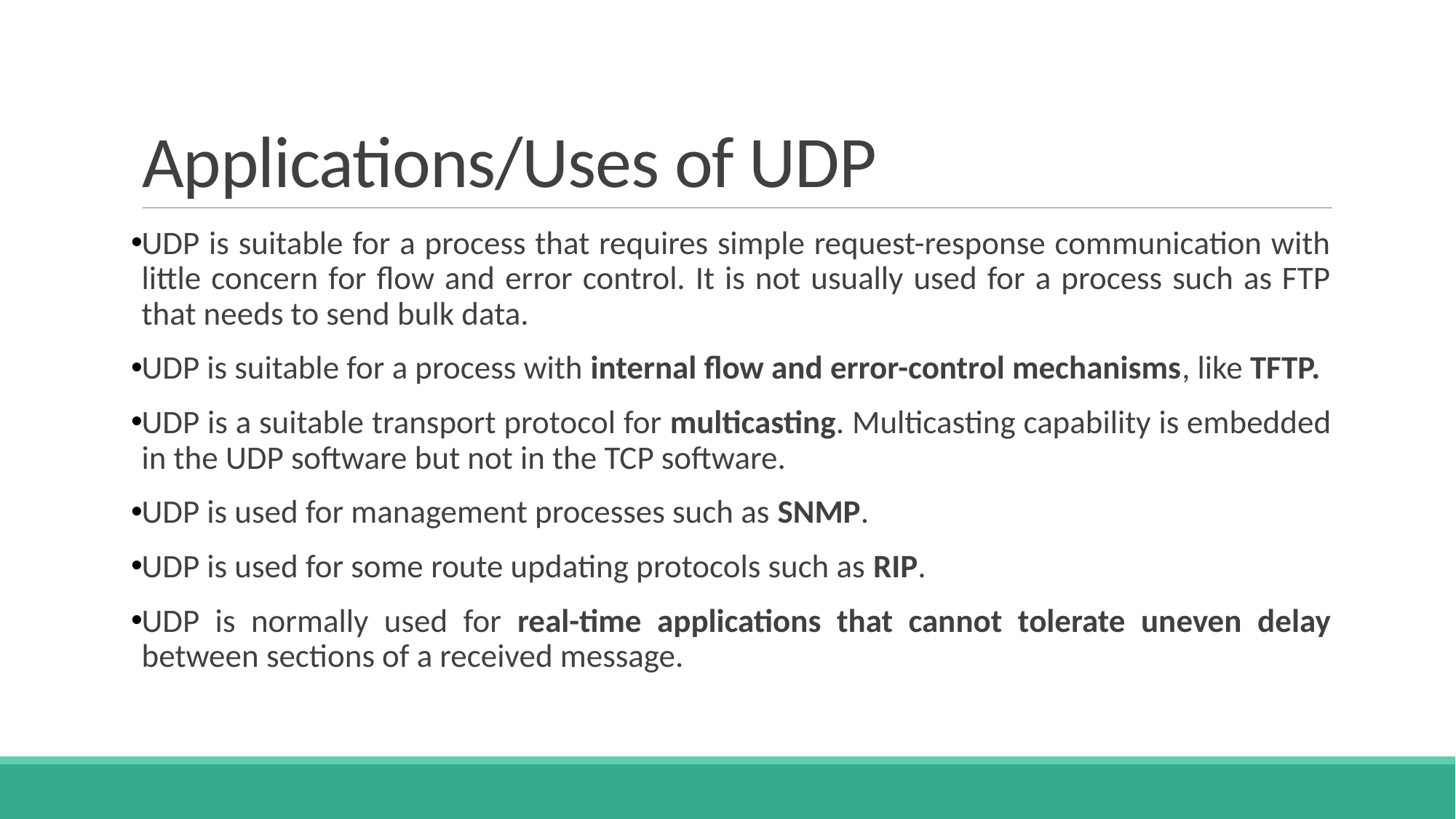

# Applications/Uses of UDP
UDP is suitable for a process that requires simple request-response communication with little concern for flow and error control. It is not usually used for a process such as FTP that needs to send bulk data.
UDP is suitable for a process with internal flow and error-control mechanisms, like TFTP.
UDP is a suitable transport protocol for multicasting. Multicasting capability is embedded in the UDP software but not in the TCP software.
UDP is used for management processes such as SNMP.
UDP is used for some route updating protocols such as RIP.
UDP is normally used for real-time applications that cannot tolerate uneven delay between sections of a received message.